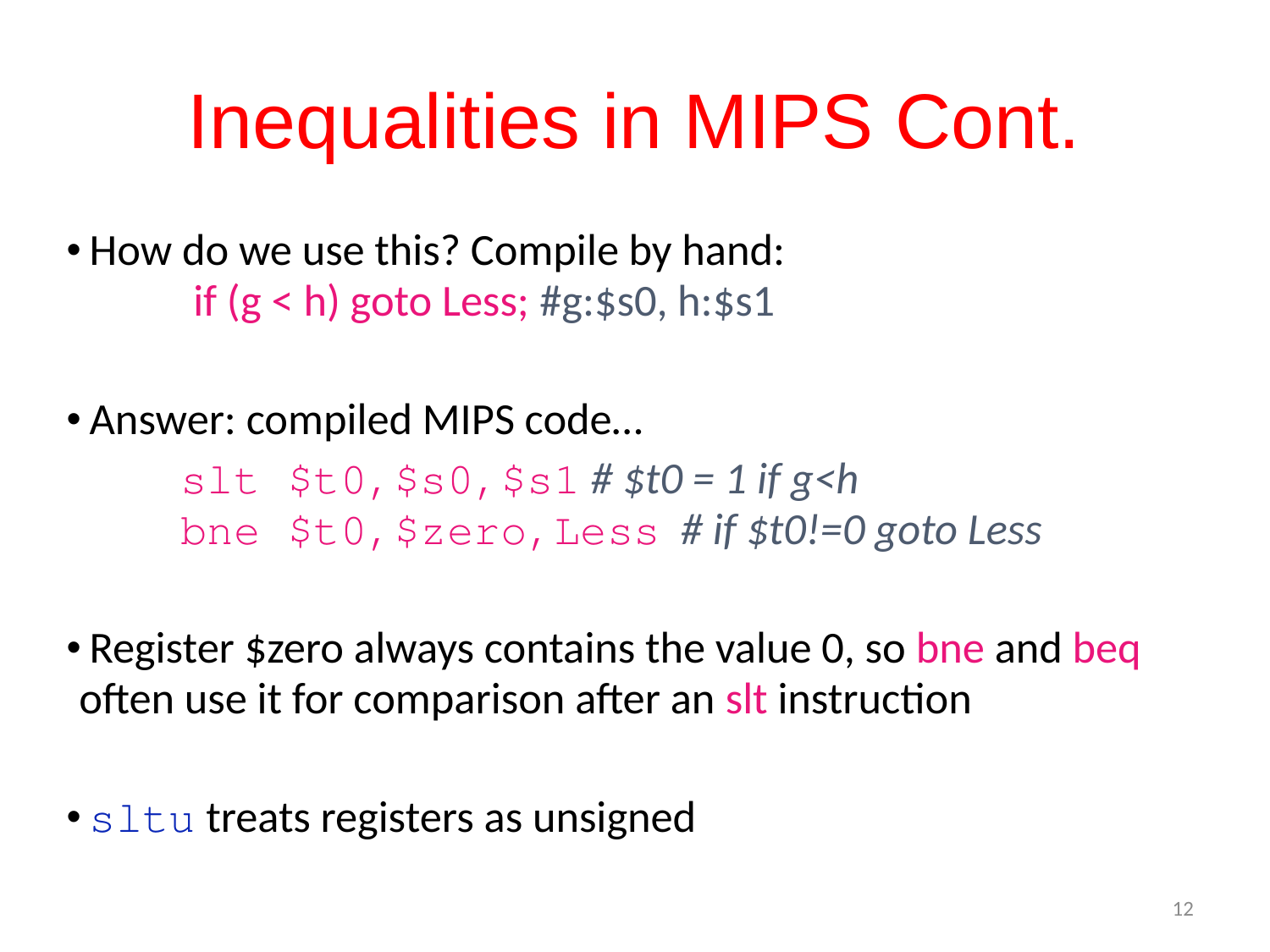

# Inequalities in MIPS Cont.
 How do we use this? Compile by hand:
	if (g < h) goto Less; #g:$s0, h:$s1

 Answer: compiled MIPS code…
	slt $t0,$s0,$s1 # $t0 = 1 if g<h
	bne $t0,$zero,Less  # if $t0!=0 goto Less

 Register $zero always contains the value 0, so bne and beq often use it for comparison after an slt instruction

 sltu treats registers as unsigned
12